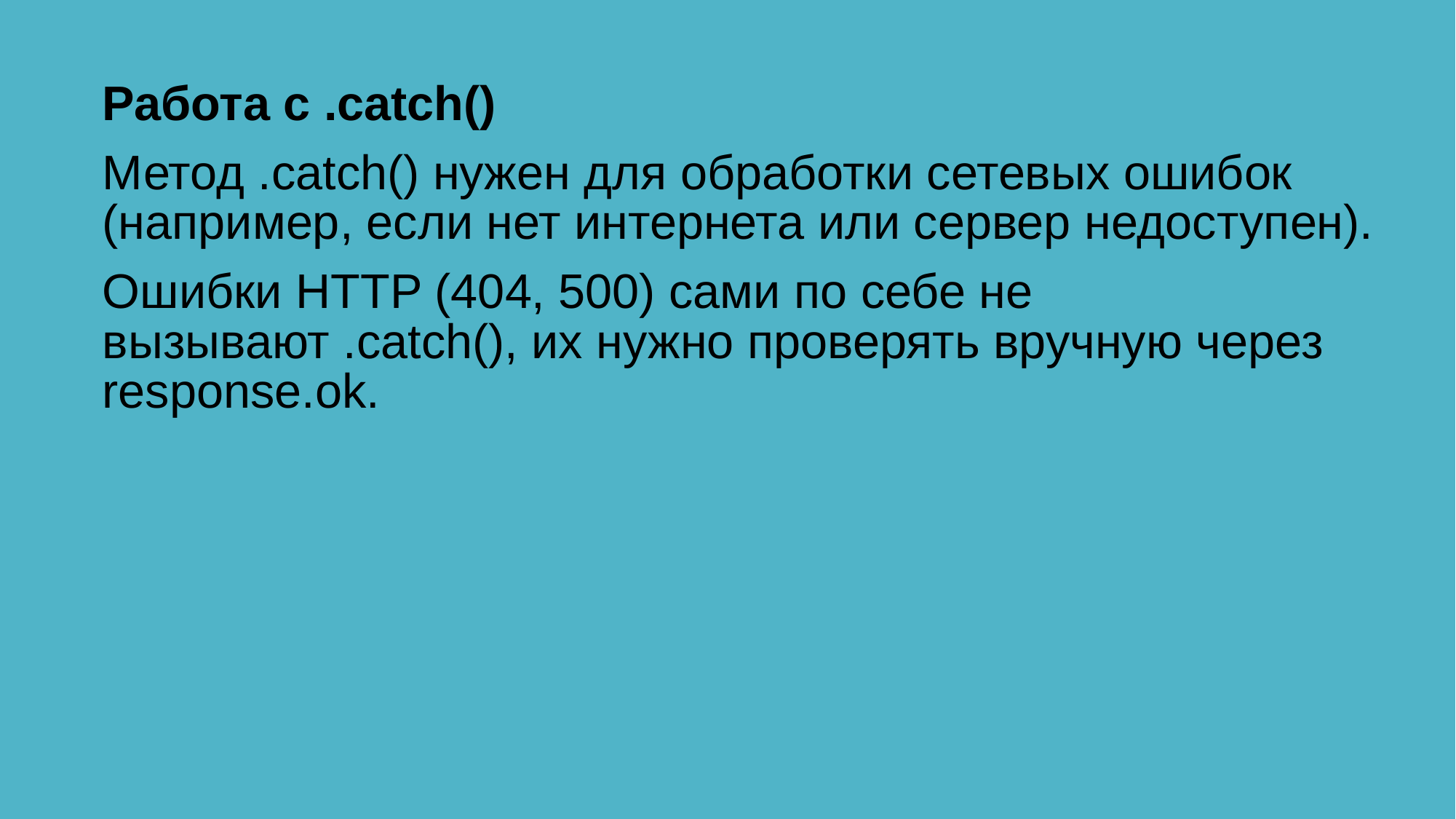

Работа с .catch()
Метод .catch() нужен для обработки сетевых ошибок (например, если нет интернета или сервер недоступен).
Ошибки HTTP (404, 500) сами по себе не вызывают .catch(), их нужно проверять вручную через response.ok.